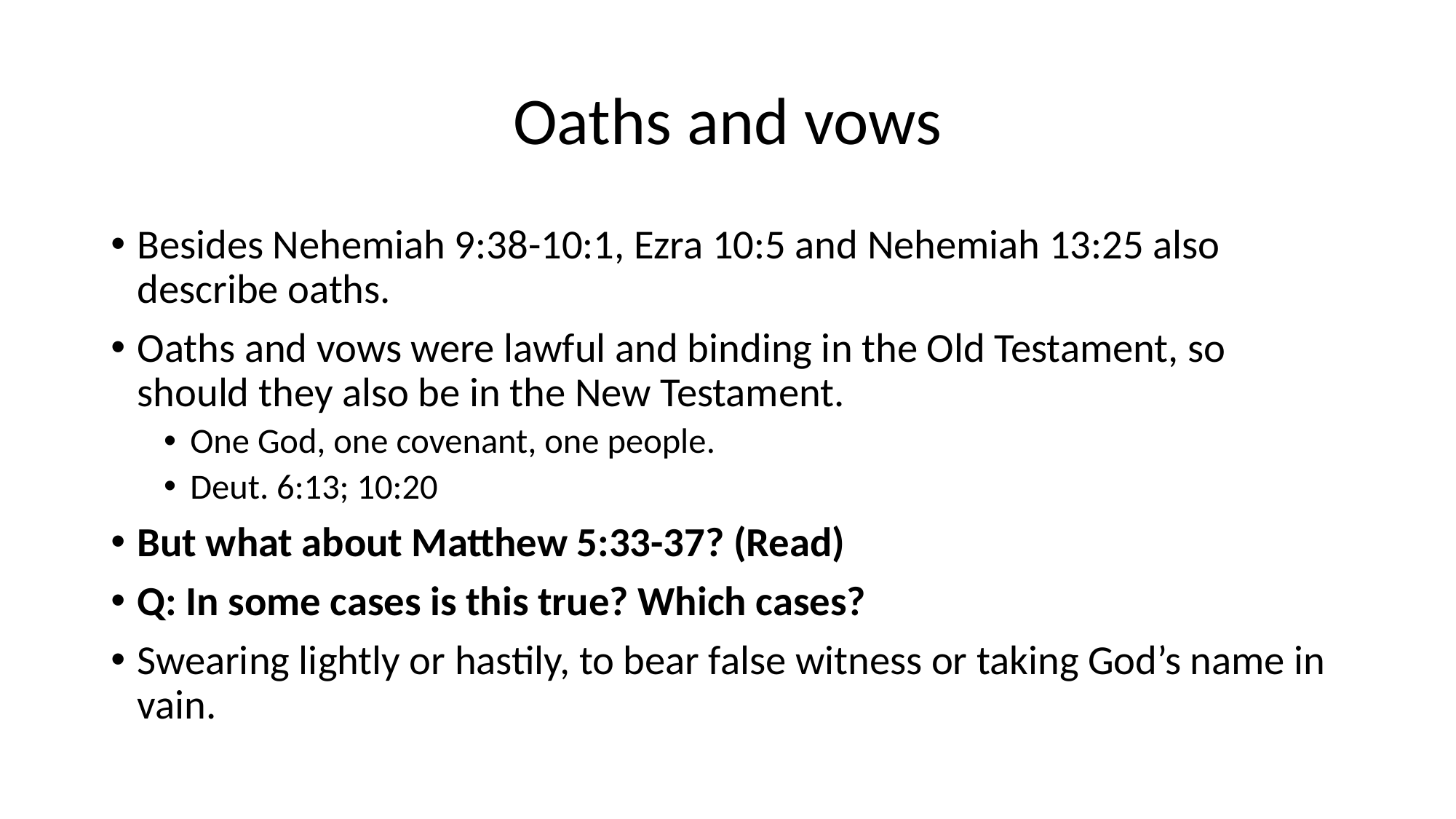

# Oaths and vows
Besides Nehemiah 9:38-10:1, Ezra 10:5 and Nehemiah 13:25 also describe oaths.
Oaths and vows were lawful and binding in the Old Testament, so should they also be in the New Testament.
One God, one covenant, one people.
Deut. 6:13; 10:20
But what about Matthew 5:33-37? (Read)
Q: In some cases is this true? Which cases?
Swearing lightly or hastily, to bear false witness or taking God’s name in vain.